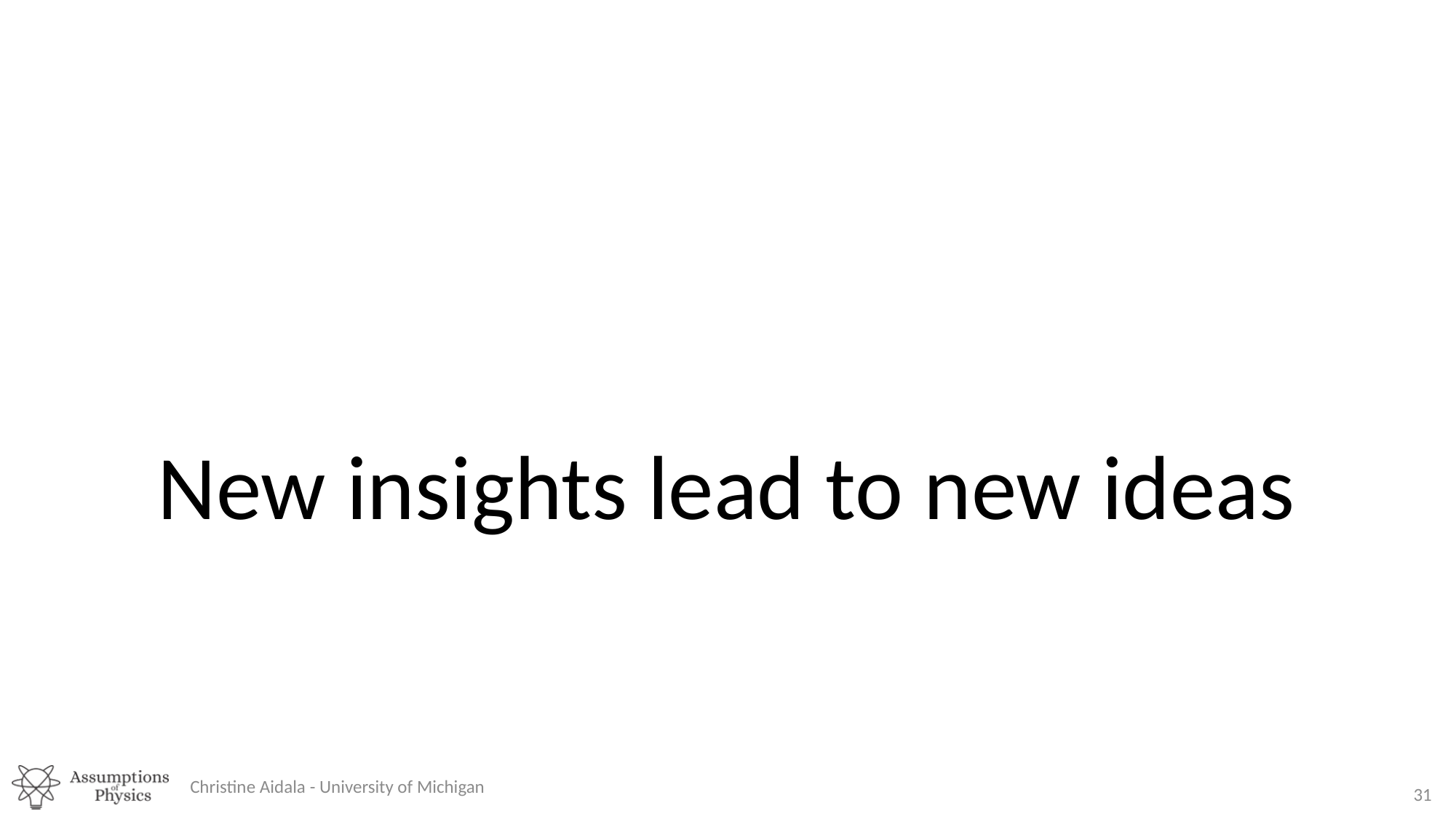

# New insights lead to new ideas

Christine Aidala - University of Michigan
31